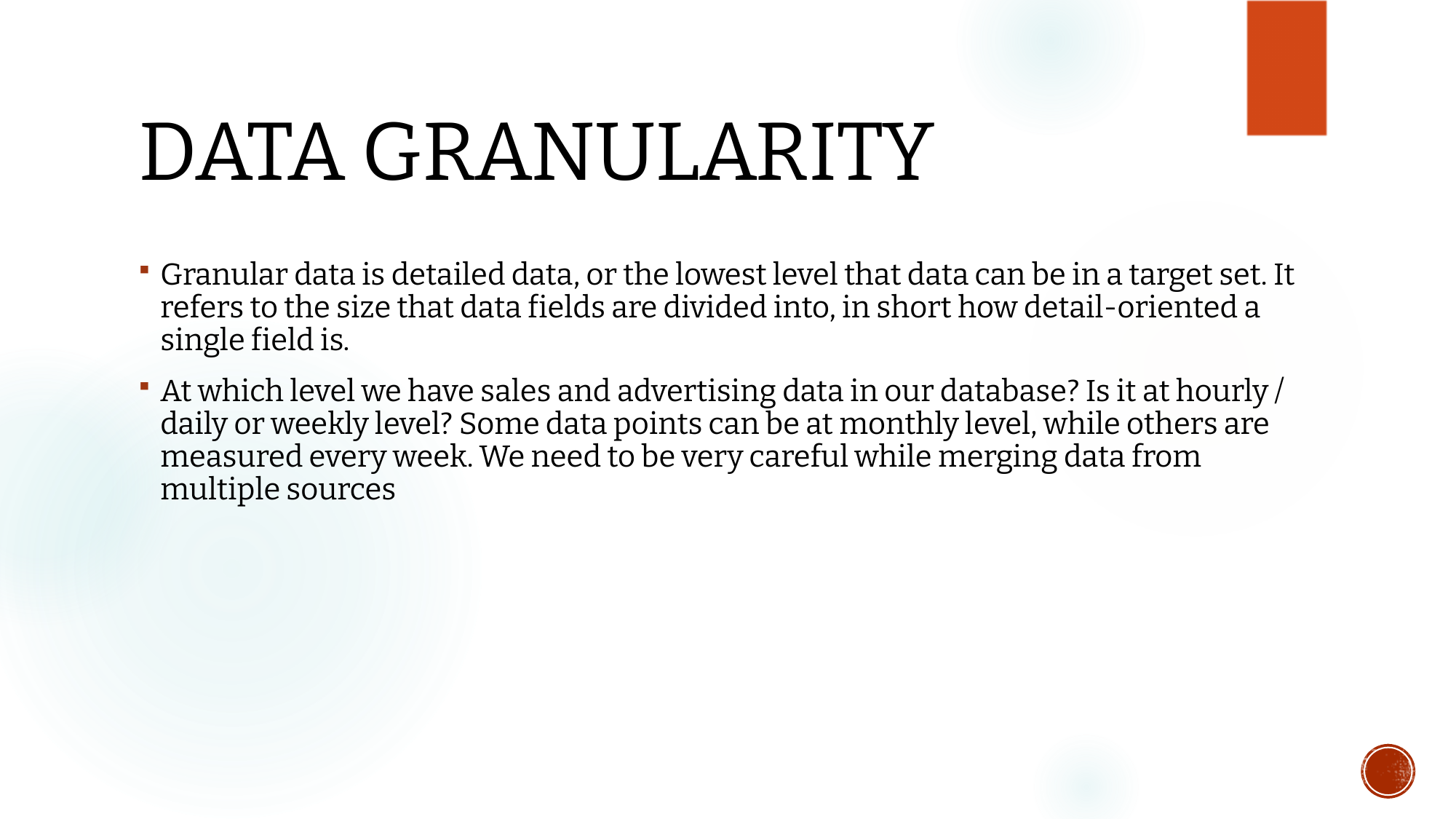

# Data Granularity
Granular data is detailed data, or the lowest level that data can be in a target set. It refers to the size that data fields are divided into, in short how detail-oriented a single field is.
At which level we have sales and advertising data in our database? Is it at hourly / daily or weekly level? Some data points can be at monthly level, while others are measured every week. We need to be very careful while merging data from multiple sources